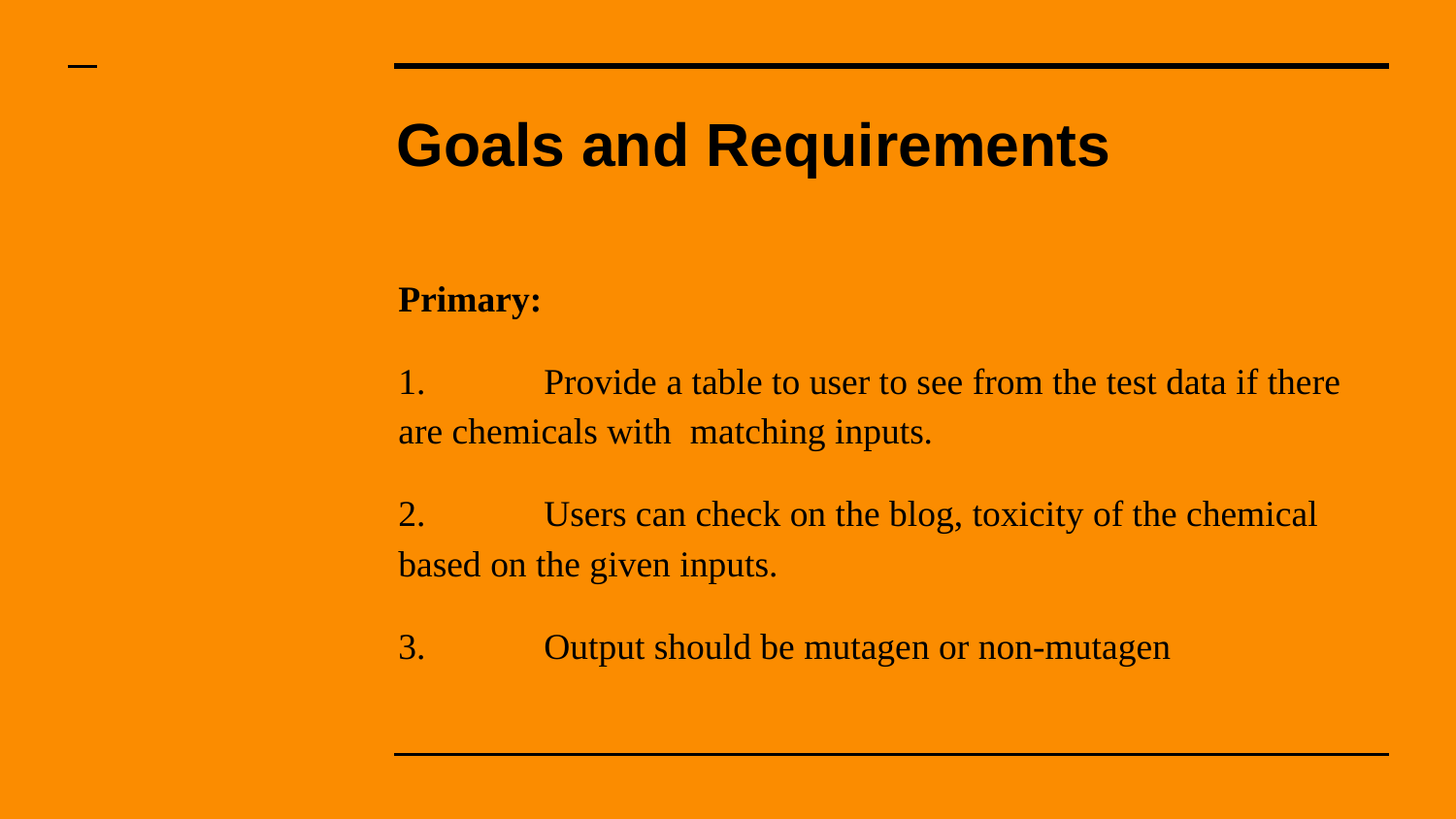

# Goals and Requirements
Primary:
1. 	Provide a table to user to see from the test data if there are chemicals with  matching inputs.
2. 	Users can check on the blog, toxicity of the chemical based on the given inputs.
3. 	Output should be mutagen or non-mutagen